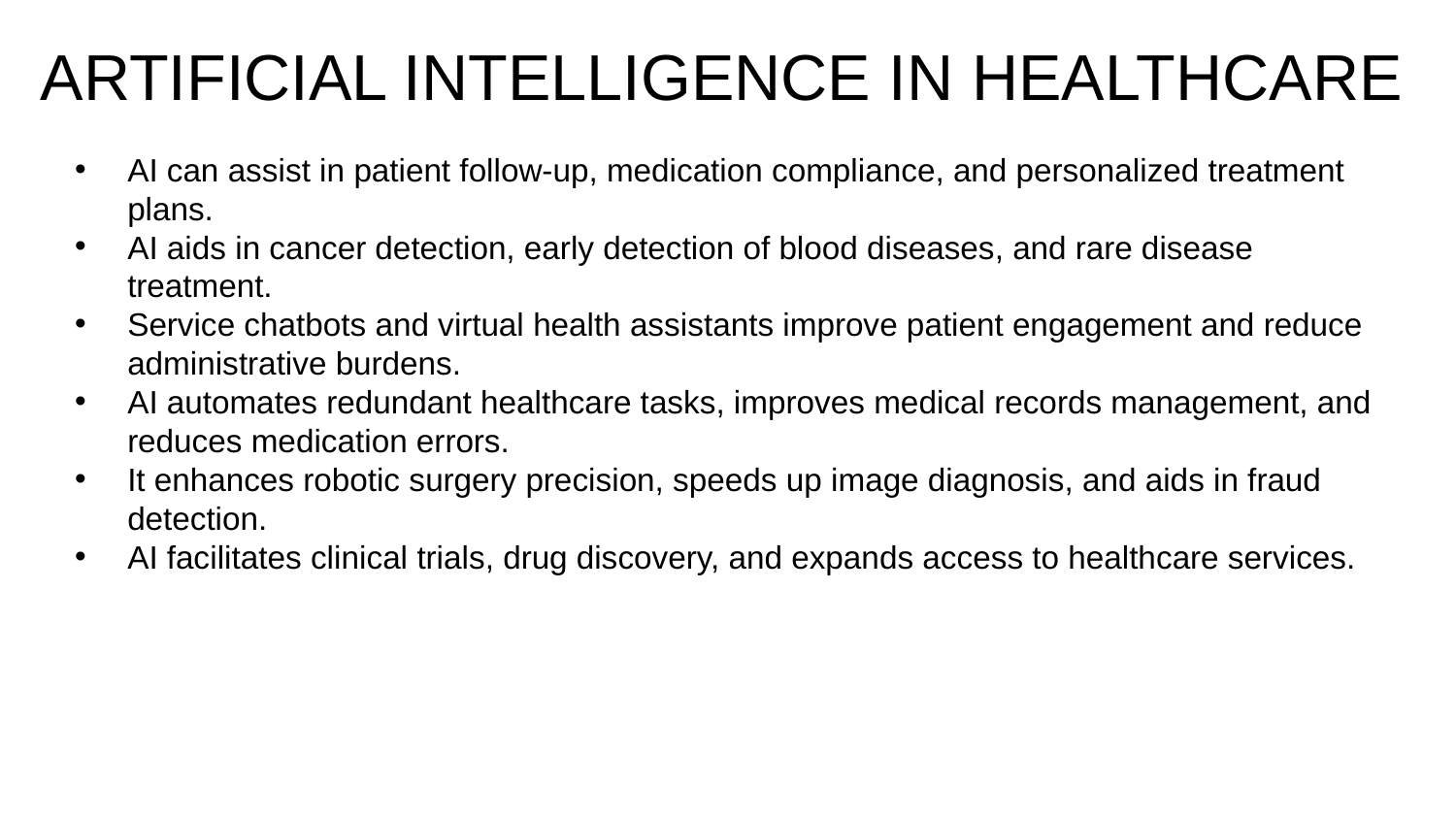

# ARTIFICIAL INTELLIGENCE IN HEALTHCARE
AI can assist in patient follow-up, medication compliance, and personalized treatment plans.
AI aids in cancer detection, early detection of blood diseases, and rare disease treatment.
Service chatbots and virtual health assistants improve patient engagement and reduce administrative burdens.
AI automates redundant healthcare tasks, improves medical records management, and reduces medication errors.
It enhances robotic surgery precision, speeds up image diagnosis, and aids in fraud detection.
AI facilitates clinical trials, drug discovery, and expands access to healthcare services.